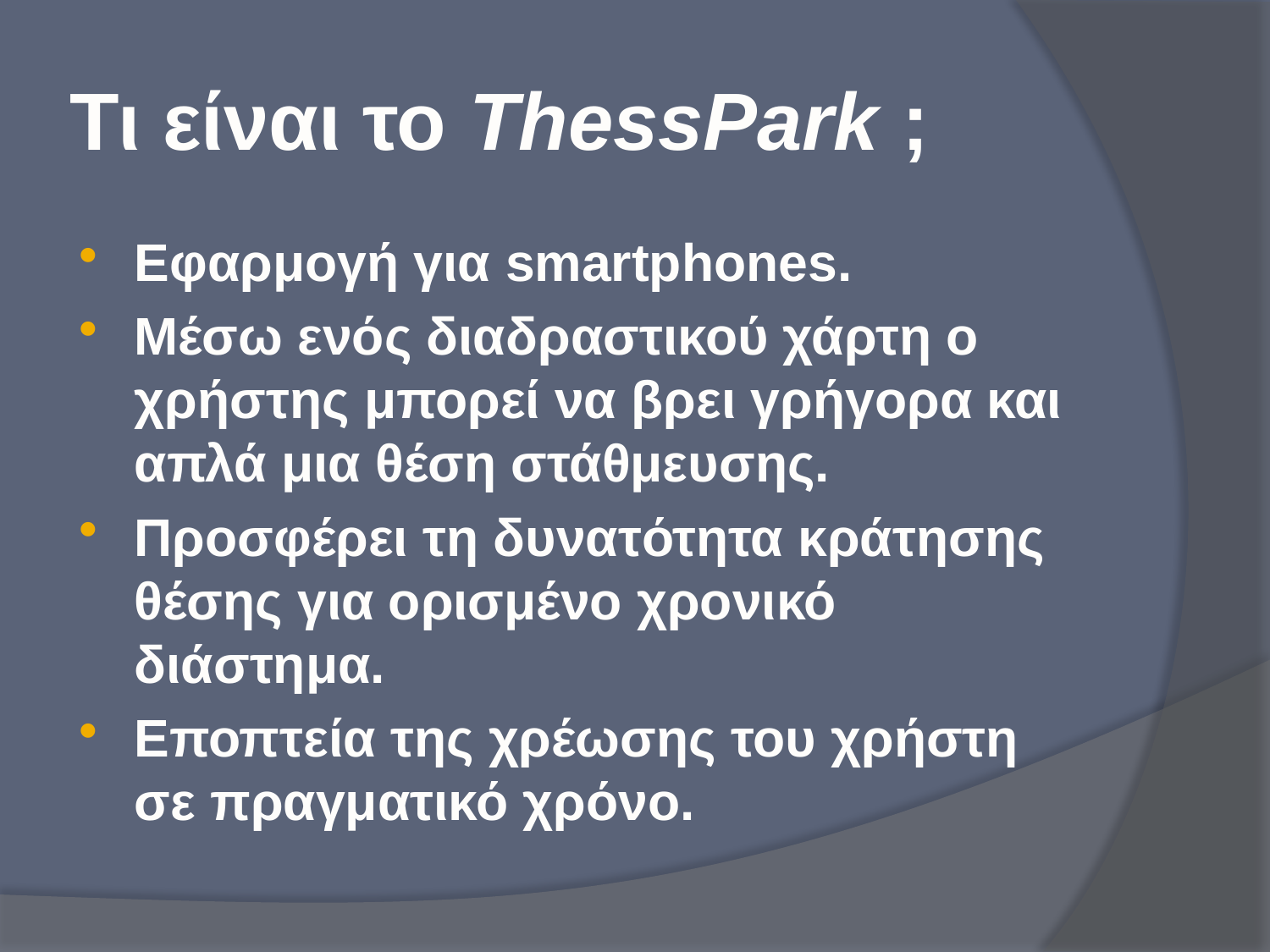

# Τι είναι το ThessPark ;
Εφαρμογή για smartphones.
Μέσω ενός διαδραστικού χάρτη ο χρήστης μπορεί να βρει γρήγορα και απλά μια θέση στάθμευσης.
Προσφέρει τη δυνατότητα κράτησης θέσης για ορισμένο χρονικό διάστημα.
Εποπτεία της χρέωσης του χρήστη σε πραγματικό χρόνο.